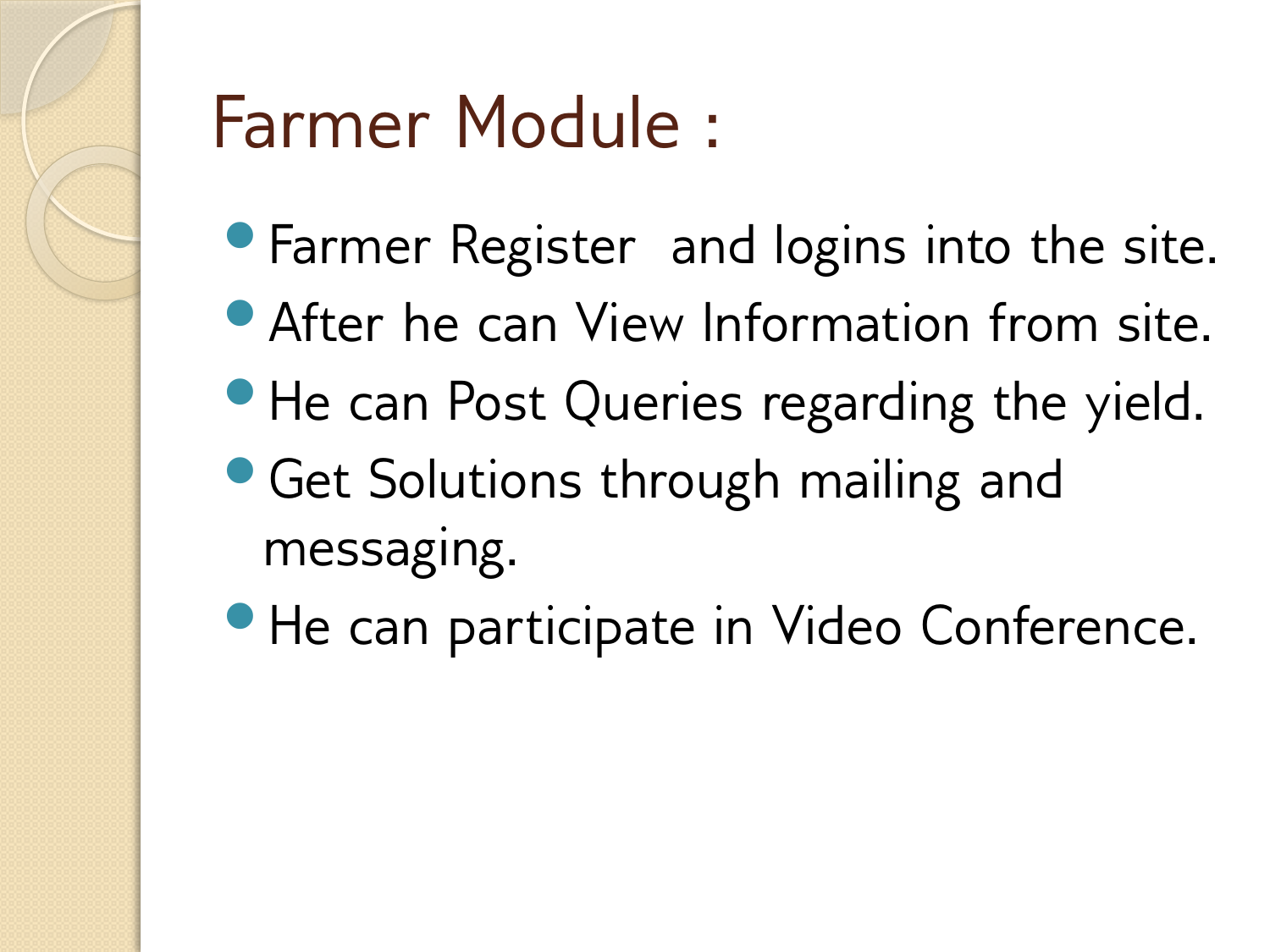

# Farmer Module :
Farmer Register  and logins into the site.
After he can View Information from site.
He can Post Queries regarding the yield.
Get Solutions through mailing and messaging.
He can participate in Video Conference.